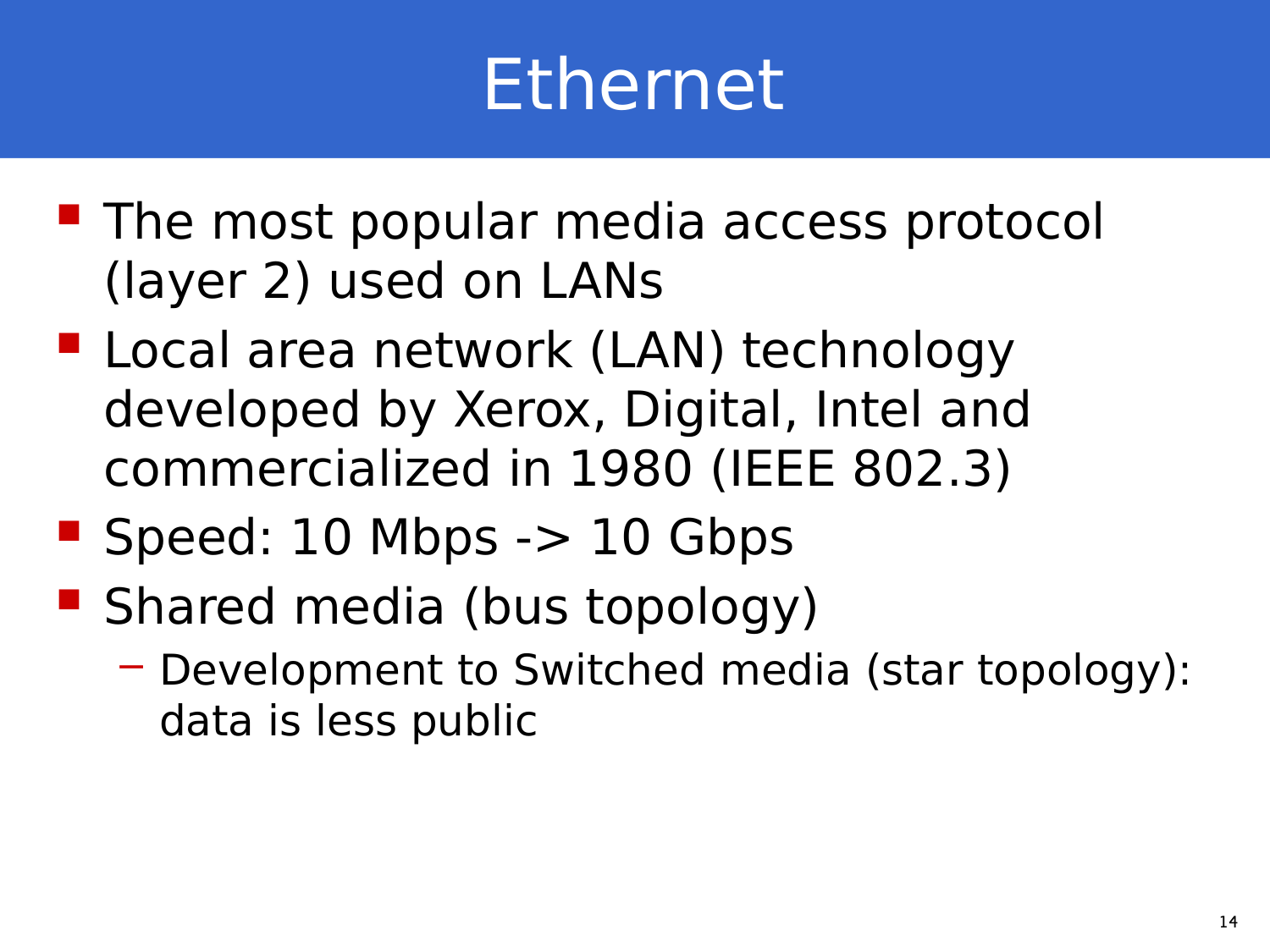

# Ethernet
The most popular media access protocol (layer 2) used on LANs
Local area network (LAN) technology developed by Xerox, Digital, Intel and commercialized in 1980 (IEEE 802.3)
Speed: 10 Mbps -> 10 Gbps
Shared media (bus topology)
Development to Switched media (star topology): data is less public